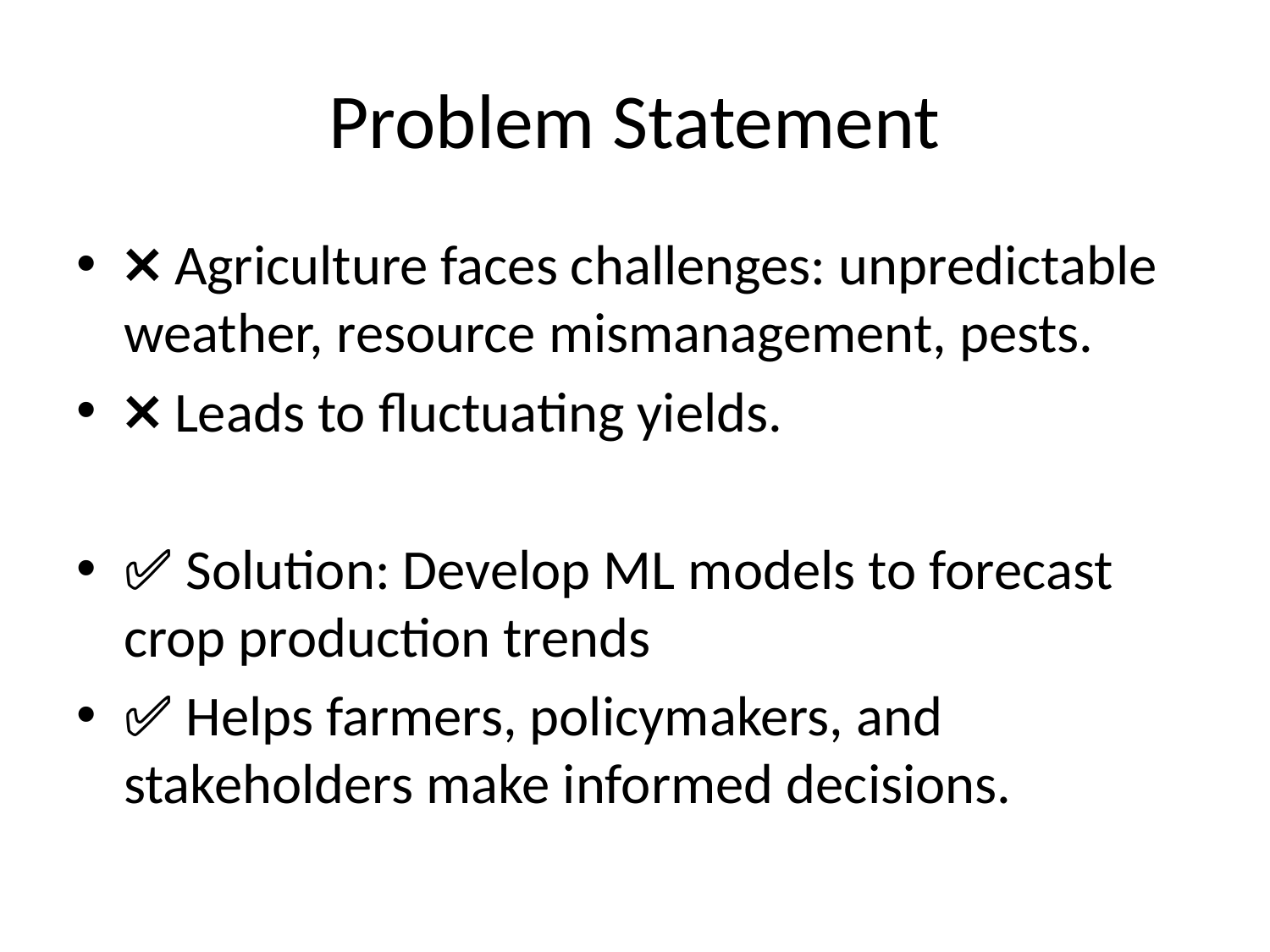

# Problem Statement
❌ Agriculture faces challenges: unpredictable weather, resource mismanagement, pests.
❌ Leads to fluctuating yields.

✅ Solution: Develop ML models to forecast crop production trends
✅ Helps farmers, policymakers, and stakeholders make informed decisions.